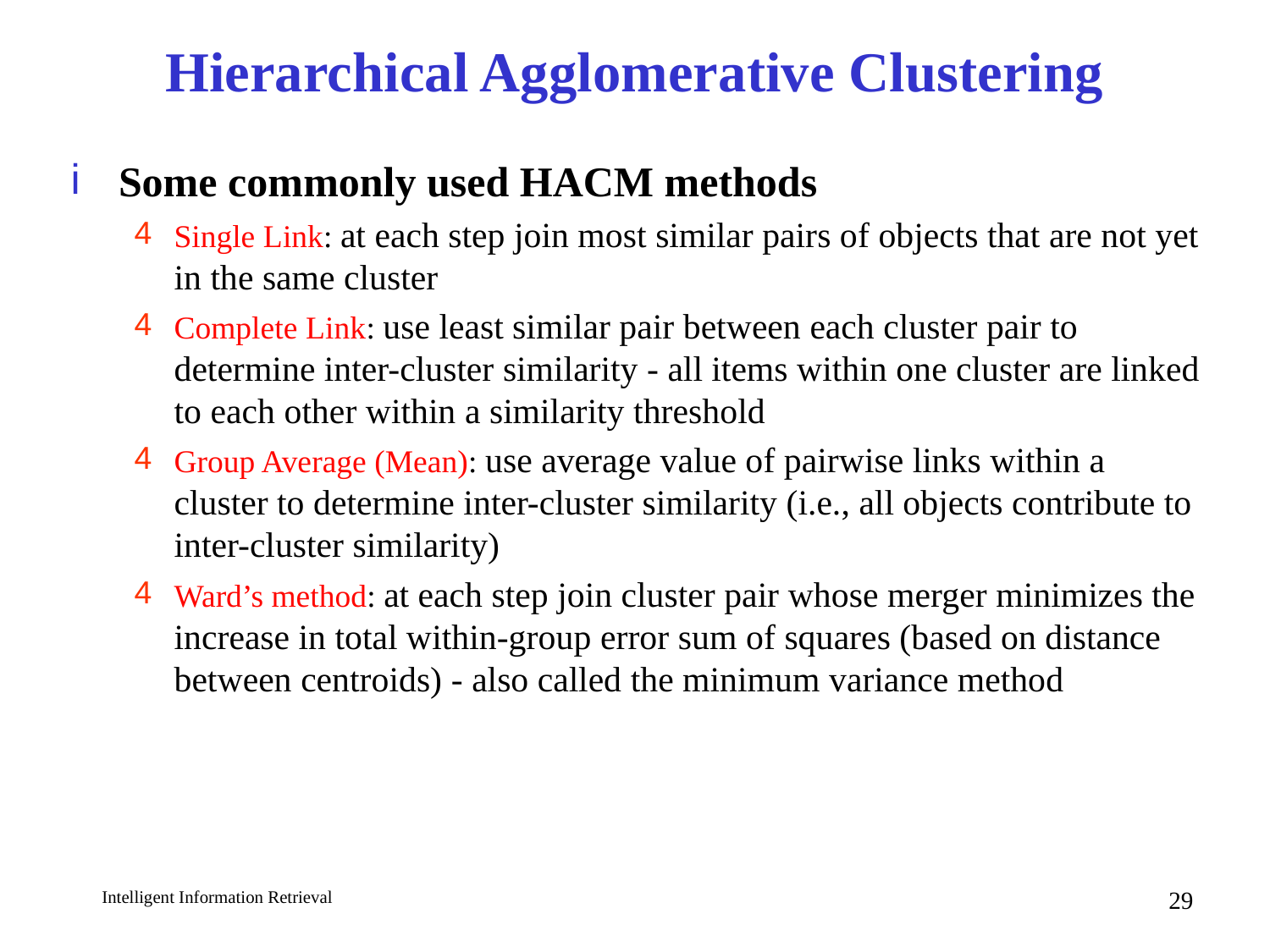

# Hierarchical Agglomerative Clustering
Some commonly used HACM methods
Single Link: at each step join most similar pairs of objects that are not yet in the same cluster
Complete Link: use least similar pair between each cluster pair to determine inter-cluster similarity - all items within one cluster are linked to each other within a similarity threshold
Group Average (Mean): use average value of pairwise links within a cluster to determine inter-cluster similarity (i.e., all objects contribute to inter-cluster similarity)
Ward’s method: at each step join cluster pair whose merger minimizes the increase in total within-group error sum of squares (based on distance between centroids) - also called the minimum variance method

29
Intelligent Information Retrieval